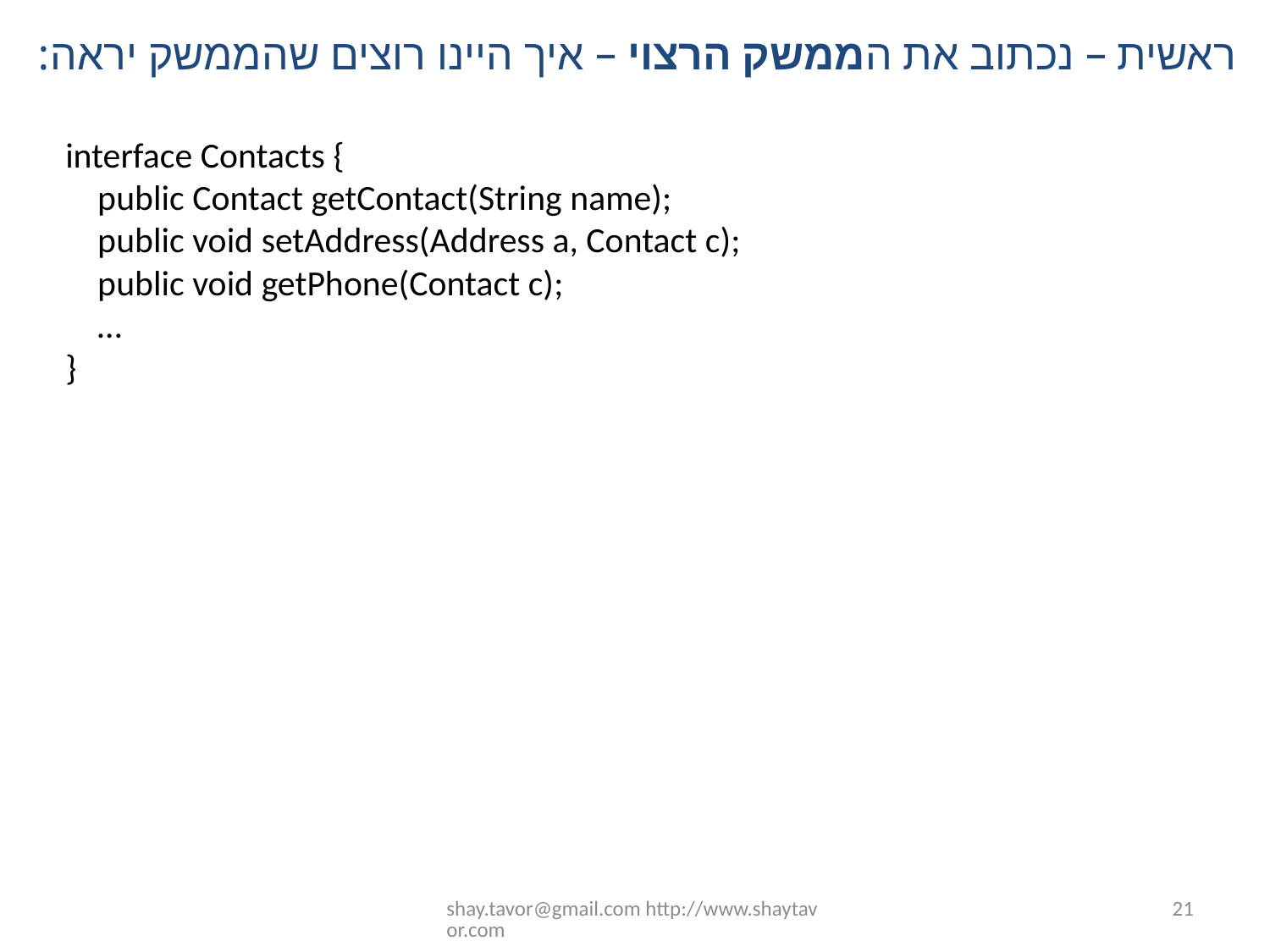

ראשית – נכתוב את הממשק הרצוי – איך היינו רוצים שהממשק יראה:
interface Contacts {
    public Contact getContact(String name);
    public void setAddress(Address a, Contact c);
    public void getPhone(Contact c);
    …
}
shay.tavor@gmail.com http://www.shaytavor.com
21